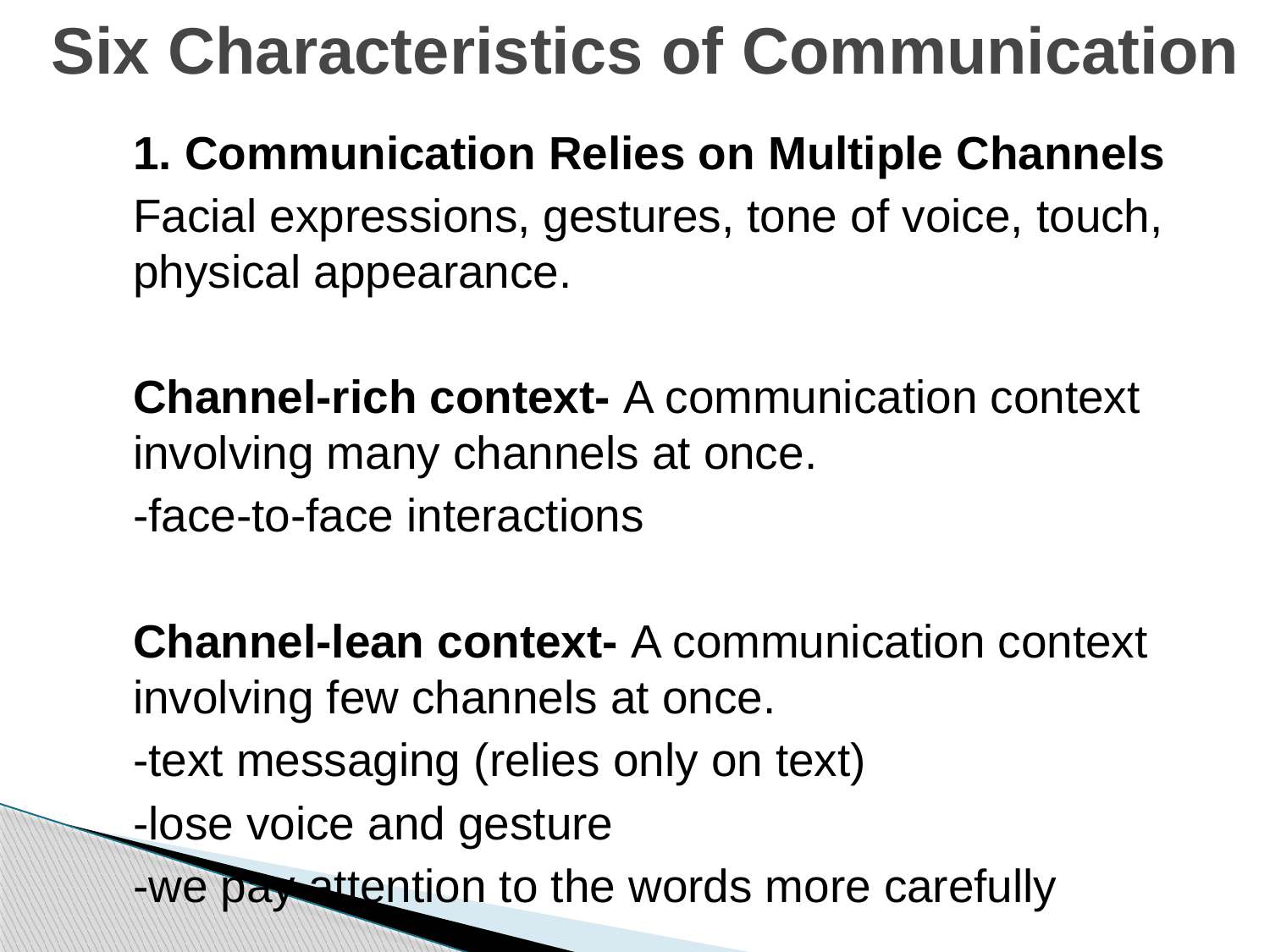

# Six Characteristics of Communication
1. Communication Relies on Multiple Channels
Facial expressions, gestures, tone of voice, touch, physical appearance.

Channel-rich context- A communication context involving many channels at once.
-face-to-face interactions

Channel-lean context- A communication context involving few channels at once.
-text messaging (relies only on text)
-lose voice and gesture
-we pay attention to the words more carefully